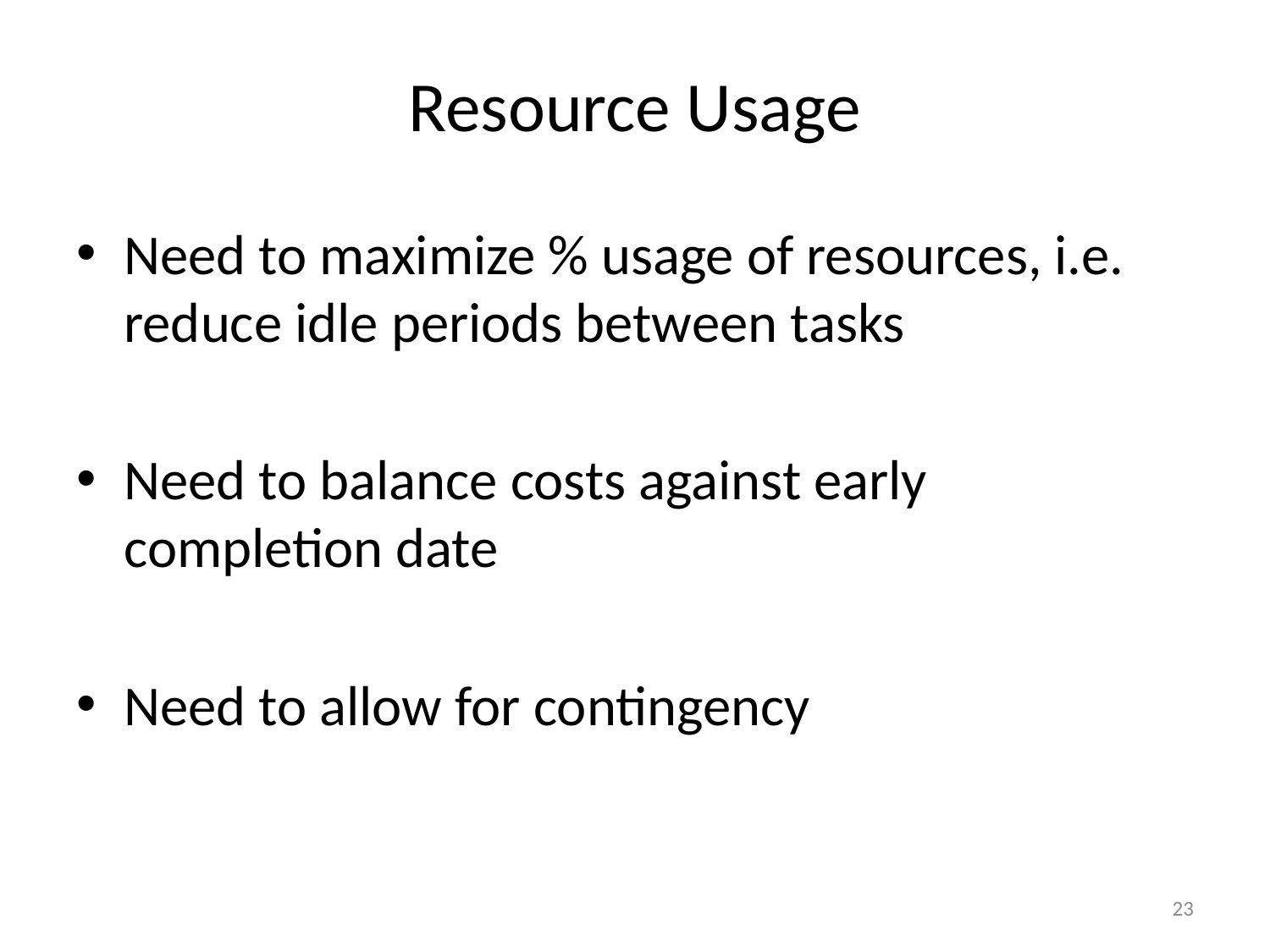

# Resource Usage
Need to maximize % usage of resources, i.e. reduce idle periods between tasks

Need to balance costs against early completion date

Need to allow for contingency
23